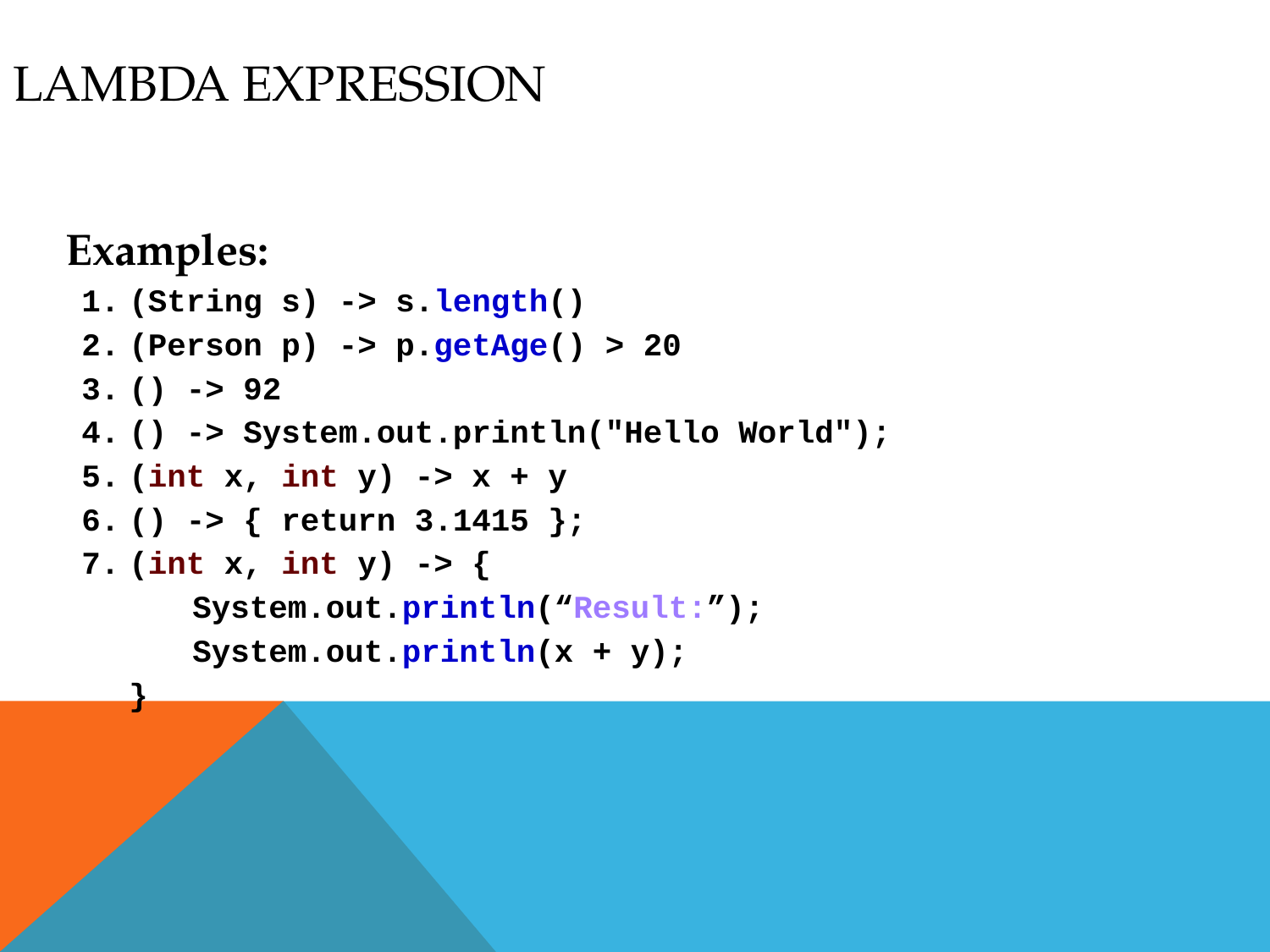

Lambda Expression
Examples:
(String s) -> s.length()
(Person p) -> p.getAge() > 20
() -> 92
() -> System.out.println("Hello World");
(int x, int y) -> x + y
() -> { return 3.1415 };
(int x, int y) -> {
System.out.println(“Result:”);
System.out.println(x + y);
}